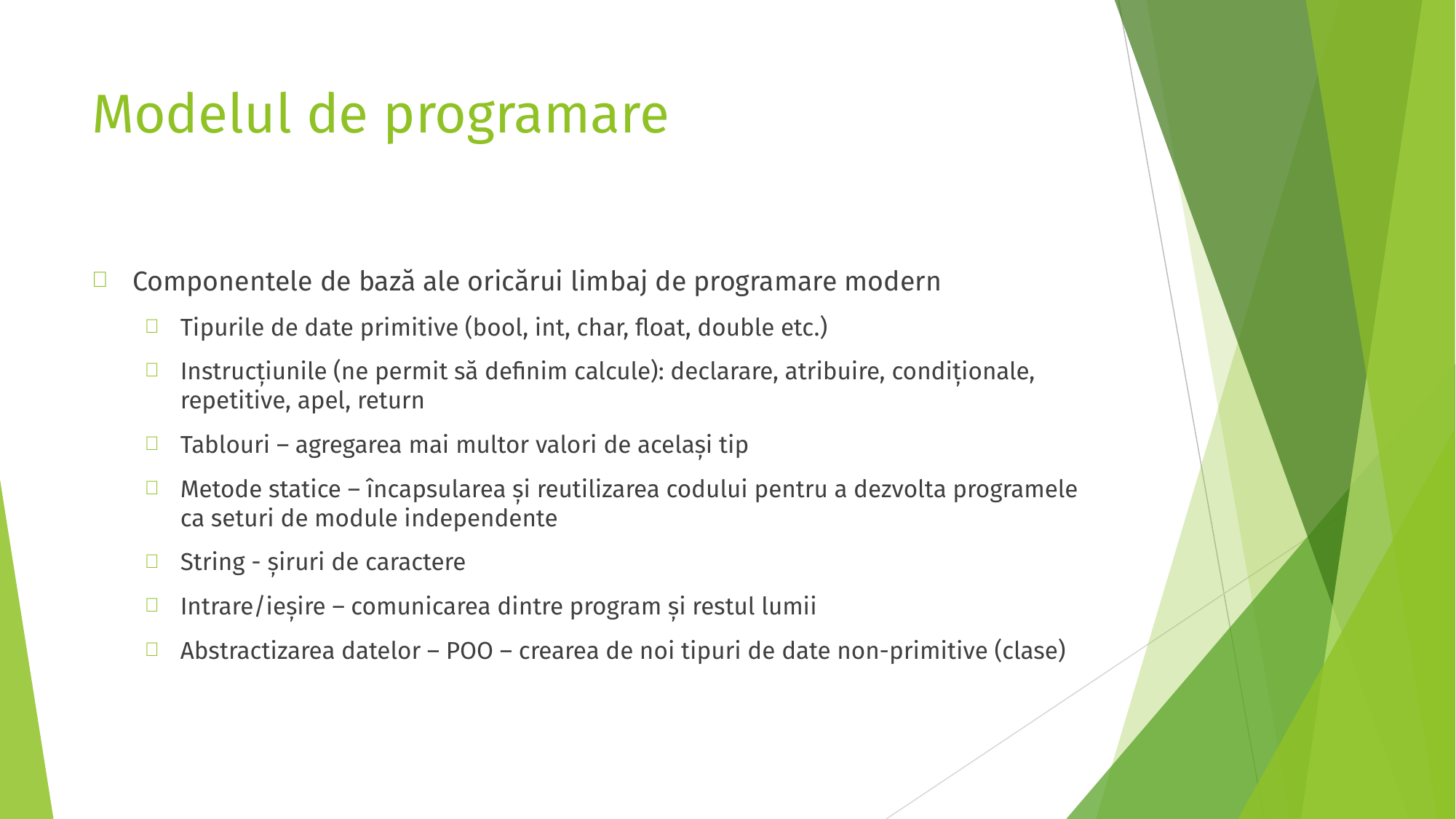

# Modelul de programare
Componentele de bază ale oricărui limbaj de programare modern
Tipurile de date primitive (bool, int, char, float, double etc.)
Instrucțiunile (ne permit să definim calcule): declarare, atribuire, condiționale, repetitive, apel, return
Tablouri – agregarea mai multor valori de același tip
Metode statice – încapsularea și reutilizarea codului pentru a dezvolta programele ca seturi de module independente
String - șiruri de caractere
Intrare/ieșire – comunicarea dintre program și restul lumii
Abstractizarea datelor – POO – crearea de noi tipuri de date non-primitive (clase)